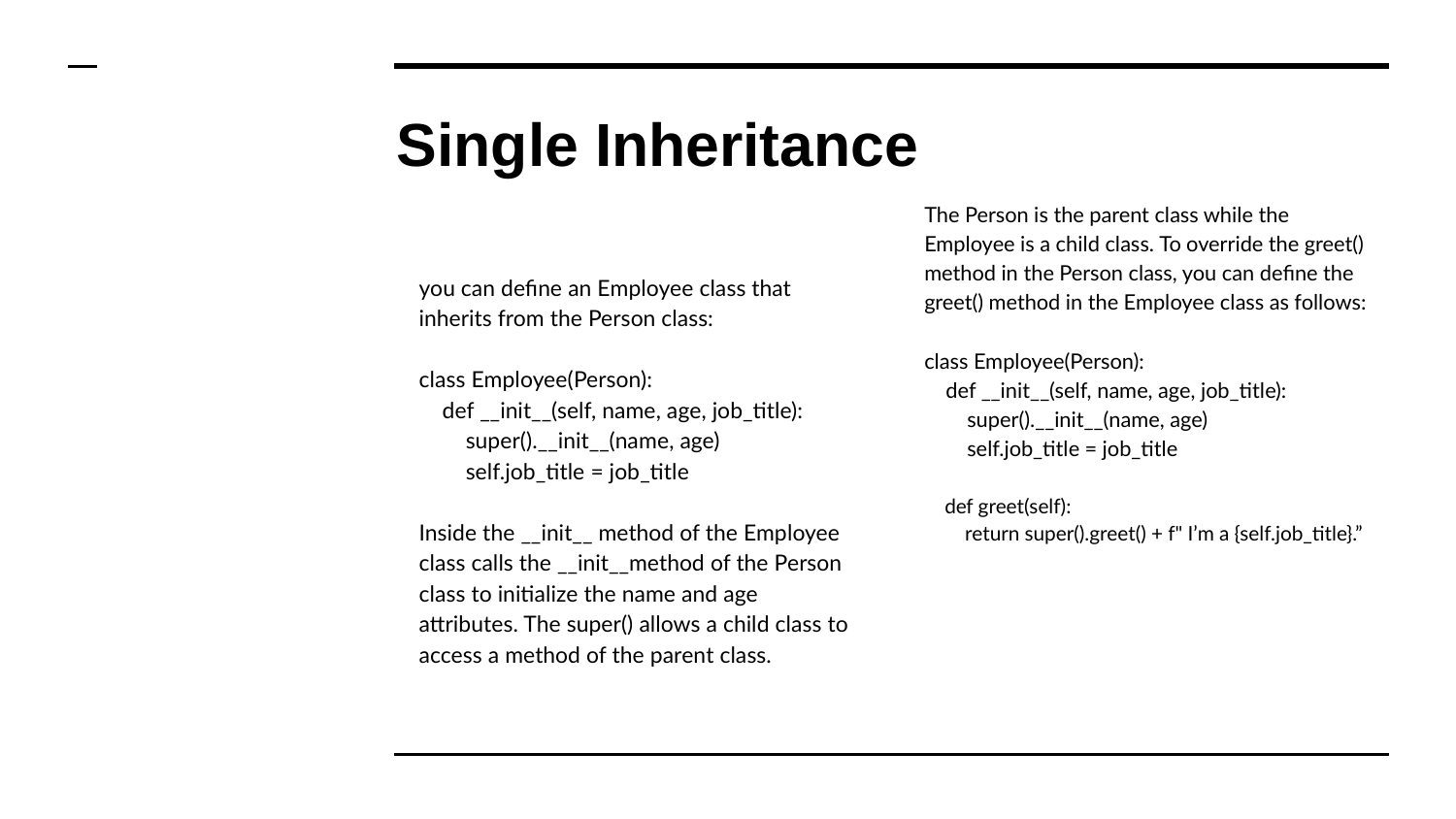

# Single Inheritance
The Person is the parent class while the Employee is a child class. To override the greet() method in the Person class, you can define the greet() method in the Employee class as follows:

class Employee(Person):
    def __init__(self, name, age, job_title):
        super().__init__(name, age)
        self.job_title = job_title

    def greet(self):
        return super().greet() + f" I’m a {self.job_title}.”

you can define an Employee class that inherits from the Person class:
class Employee(Person):
    def __init__(self, name, age, job_title):
        super().__init__(name, age)
        self.job_title = job_title
Inside the __init__ method of the Employee class calls the __init__method of the Person class to initialize the name and age attributes. The super() allows a child class to access a method of the parent class.